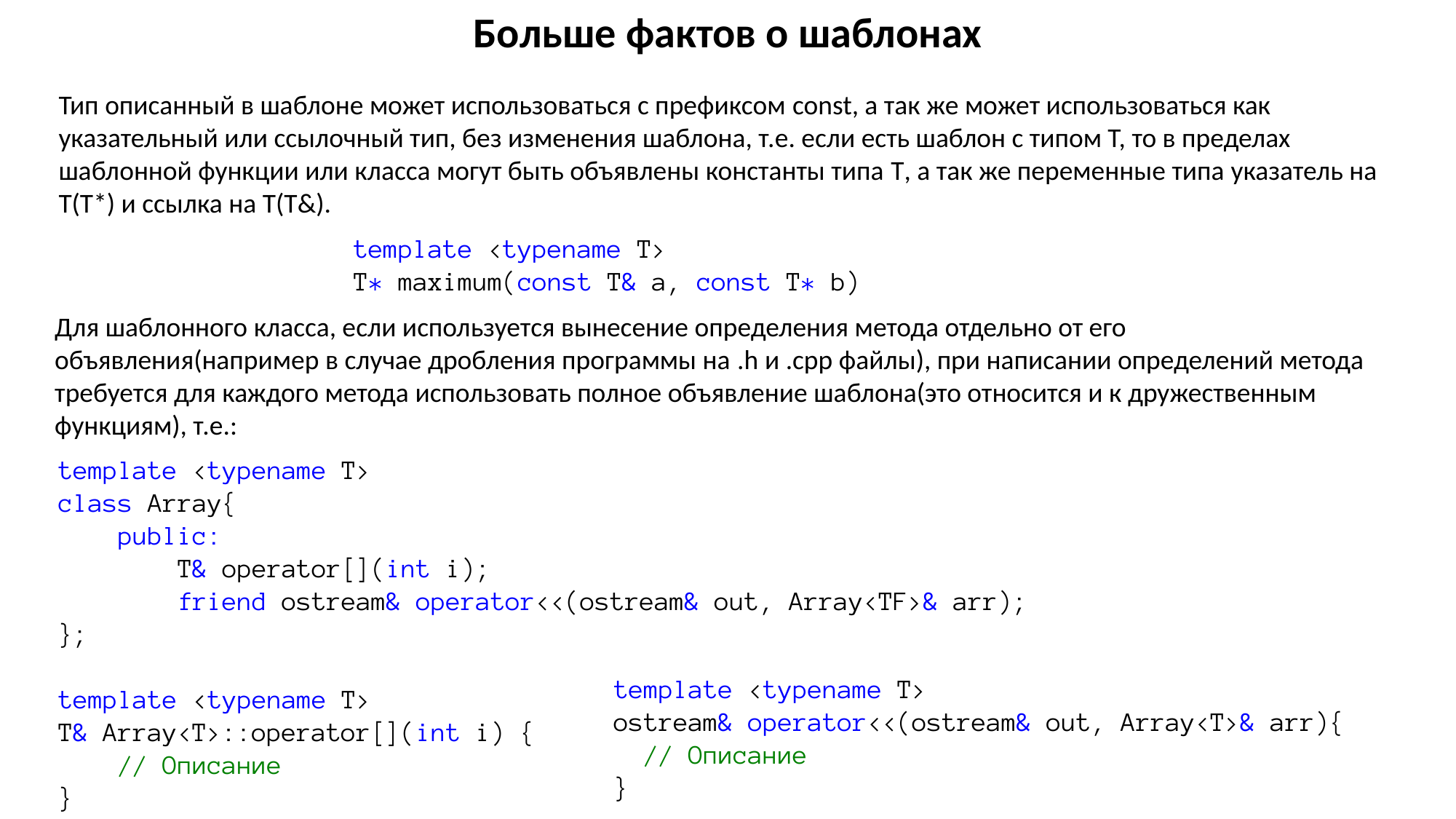

Больше фактов о шаблонах
Тип описанный в шаблоне может использоваться с префиксом const, а так же может использоваться как указательный или ссылочный тип, без изменения шаблона, т.е. если есть шаблон с типом Т, то в пределах шаблонной функции или класса могут быть объявлены константы типа T, а так же переменные типа указатель на Т(Т*) и ссылка на Т(Т&).
template <typename T>
T* maximum(const T& a, const T* b)
Для шаблонного класса, если используется вынесение определения метода отдельно от его объявления(например в случае дробления программы на .h и .cpp файлы), при написании определений метода требуется для каждого метода использовать полное объявление шаблона(это относится и к дружественным функциям), т.е.:
template <typename T>
class Array{
    public:
        T& operator[](int i);
        friend ostream& operator<<(ostream& out, Array<TF>& arr);
};

template <typename T>
T& Array<T>::operator[](int i) {
    // Описание
}
template <typename T>
ostream& operator<<(ostream& out, Array<T>& arr){
  // Описание
}